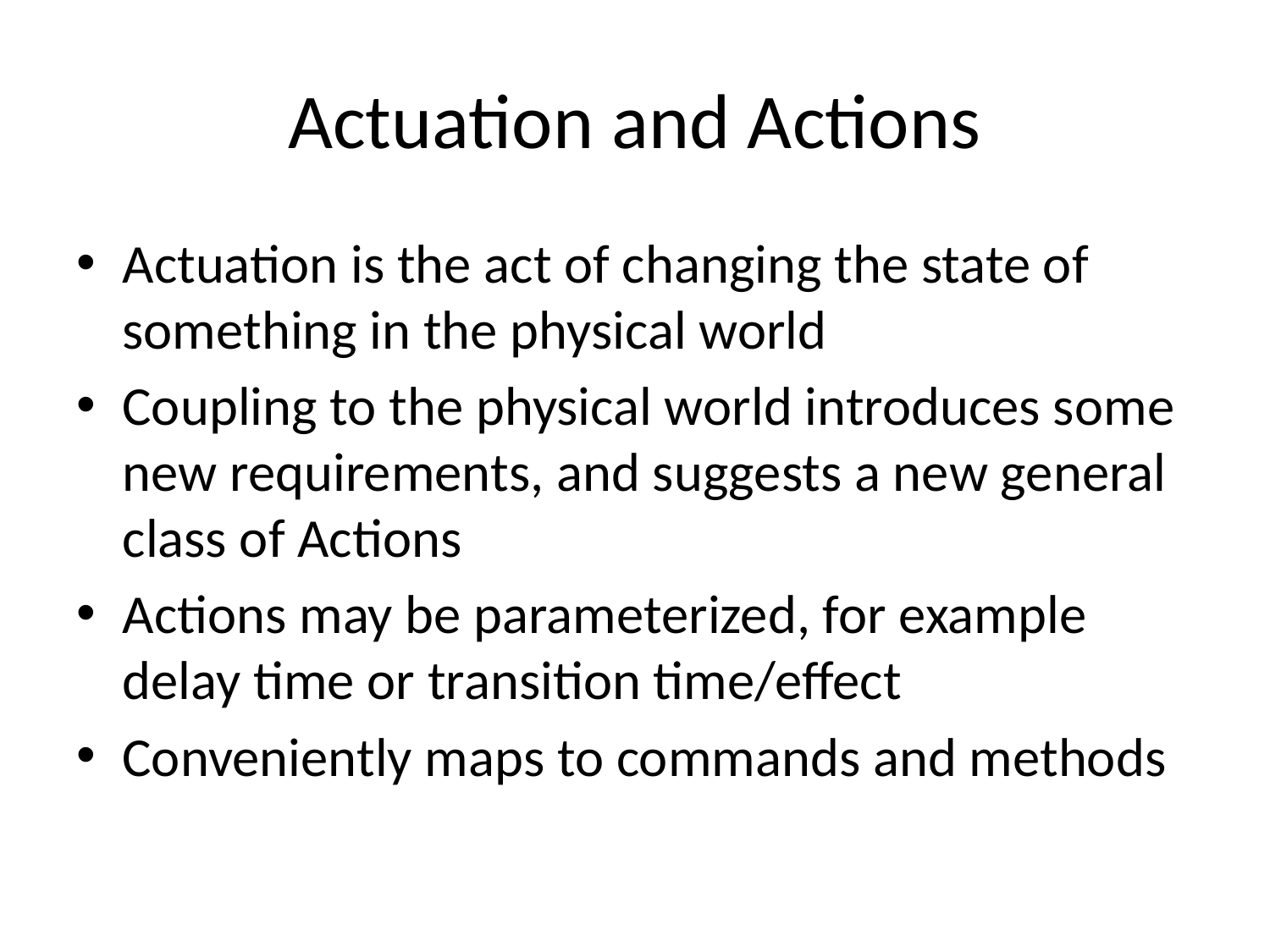

# Actuation and Actions
Actuation is the act of changing the state of something in the physical world
Coupling to the physical world introduces some new requirements, and suggests a new general class of Actions
Actions may be parameterized, for example delay time or transition time/effect
Conveniently maps to commands and methods